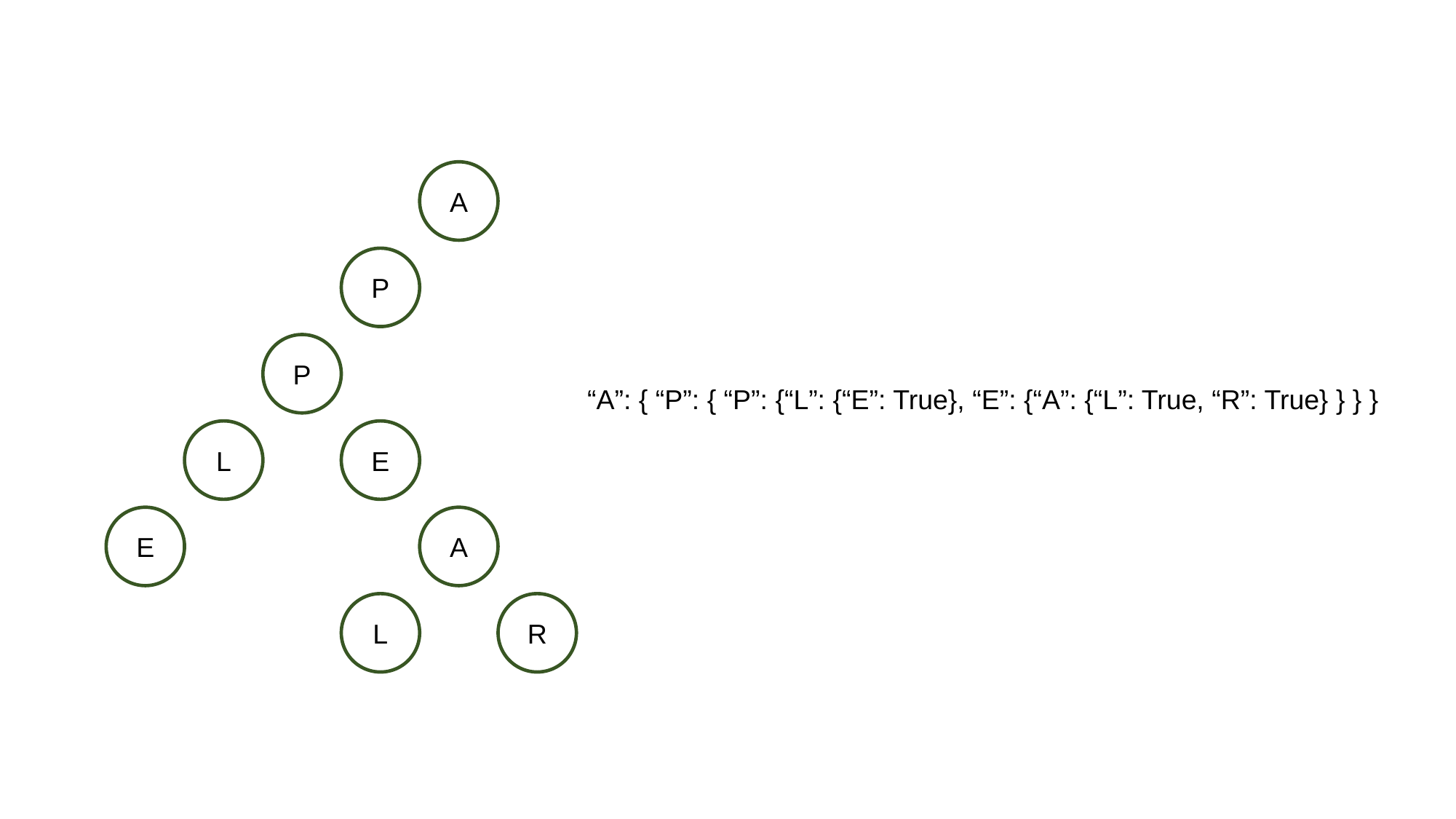

A
P
P
“A”: { “P”: { “P”: {“L”: {“E”: True}, “E”: {“A”: {“L”: True, “R”: True} } } }
L
E
E
A
L
R